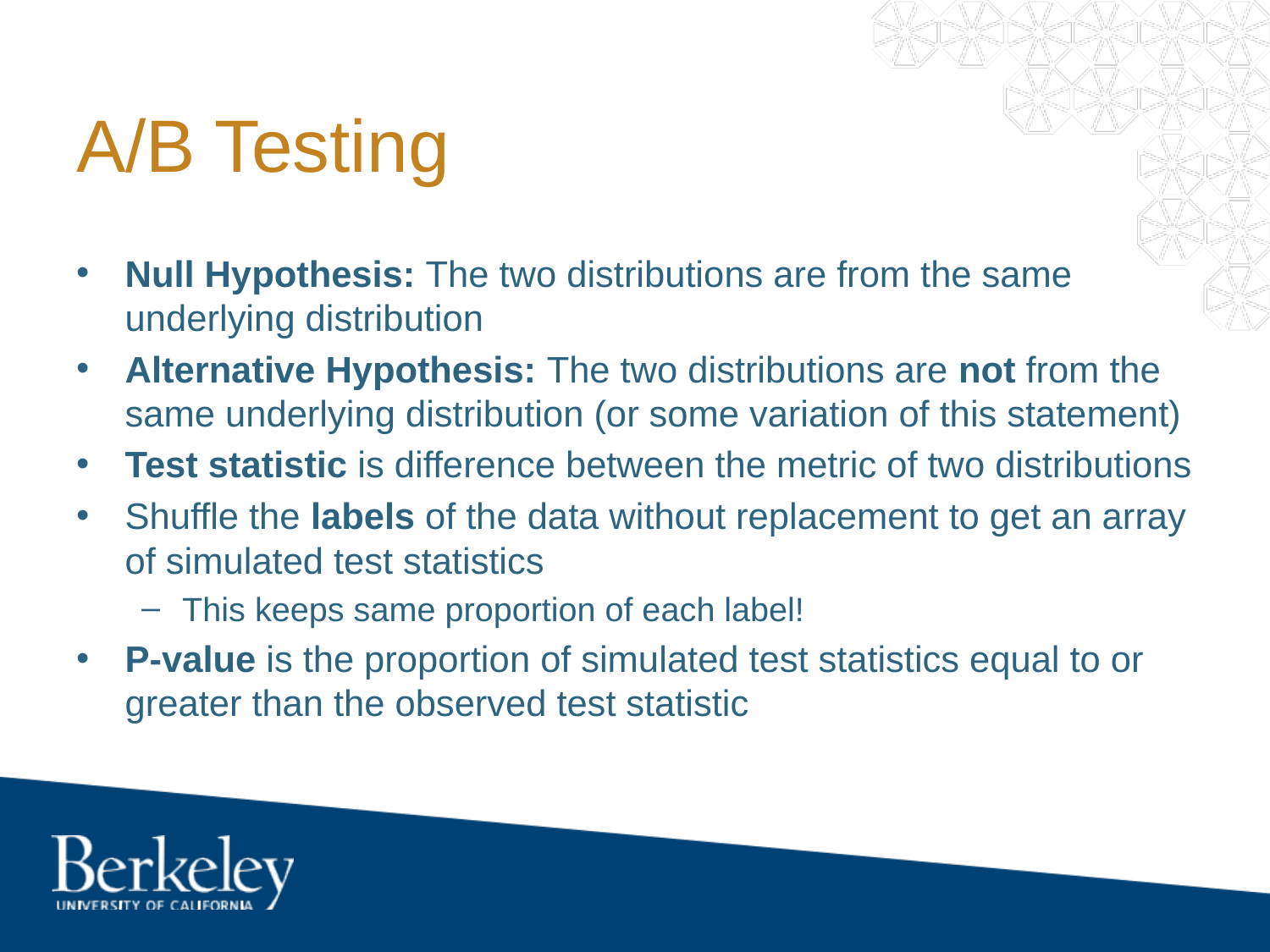

# A/B Testing
Null Hypothesis: The two distributions are from the same underlying distribution
Alternative Hypothesis: The two distributions are not from the same underlying distribution (or some variation of this statement)
Test statistic is difference between the metric of two distributions
Shuffle the labels of the data without replacement to get an array of simulated test statistics
This keeps same proportion of each label!
P-value is the proportion of simulated test statistics equal to or greater than the observed test statistic